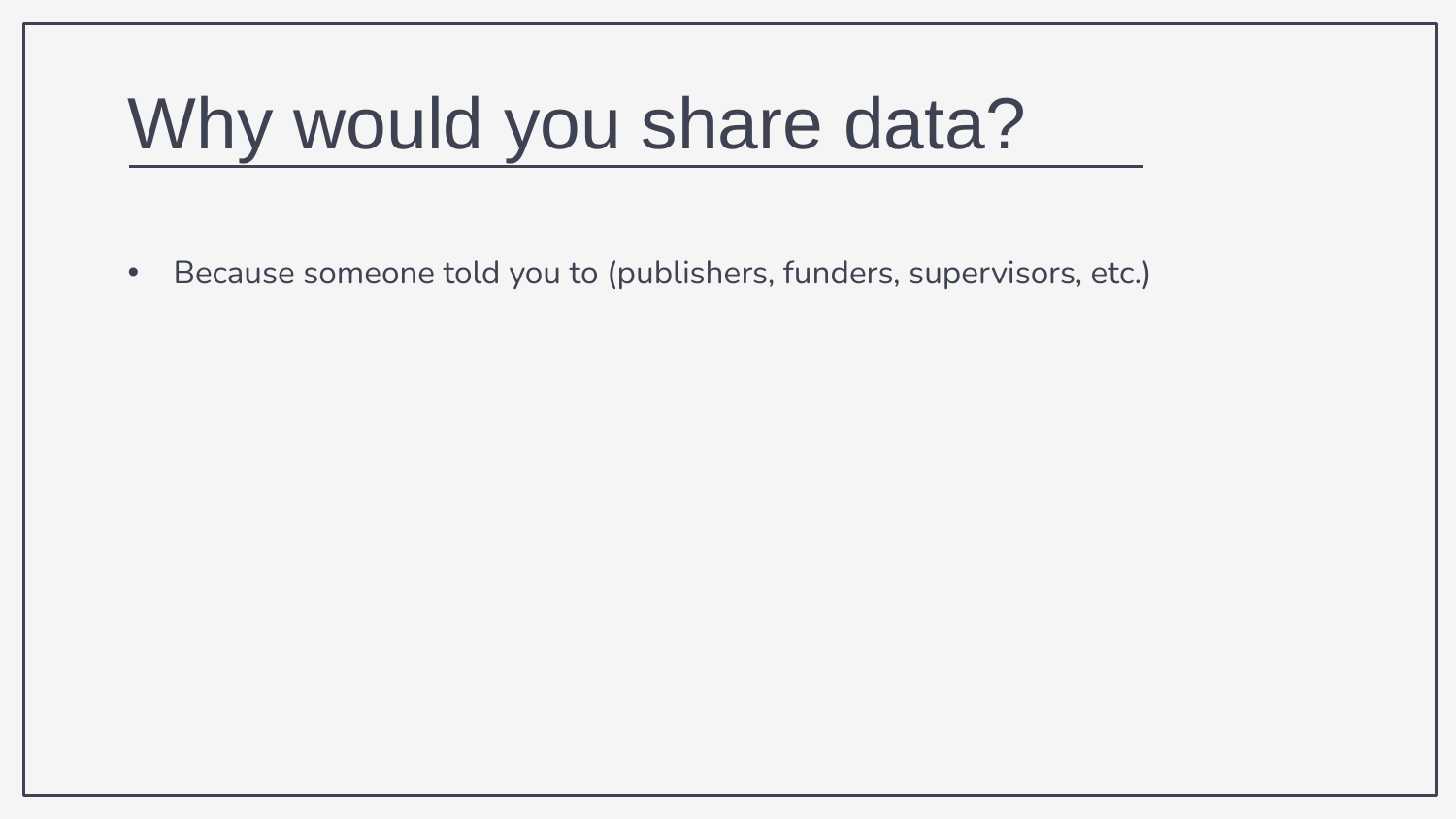

Why would you share data?
Because someone told you to (publishers, funders, supervisors, etc.)